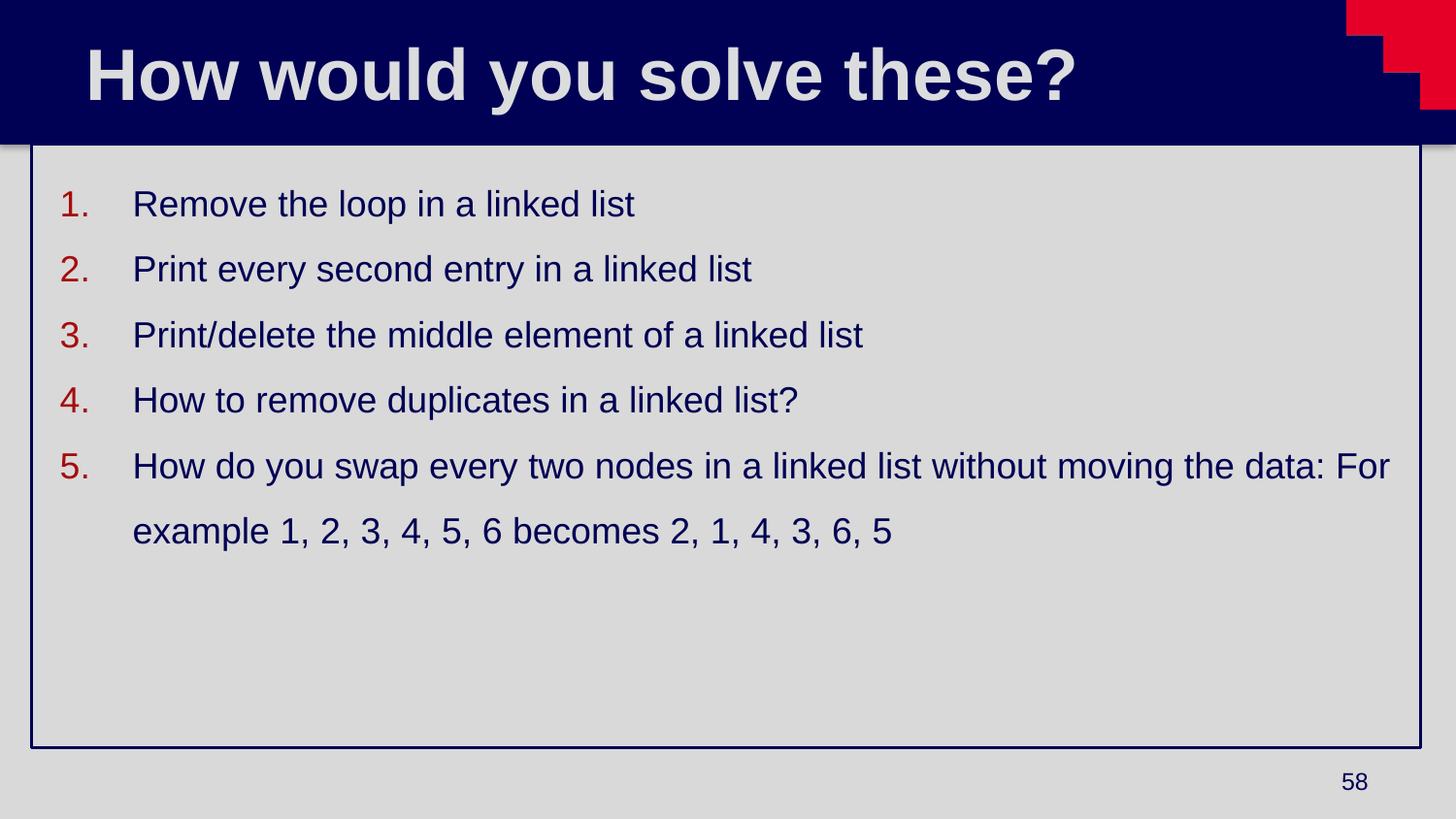

# How would you solve these?
Remove the loop in a linked list
Print every second entry in a linked list
Print/delete the middle element of a linked list
How to remove duplicates in a linked list?
How do you swap every two nodes in a linked list without moving the data: For example 1, 2, 3, 4, 5, 6 becomes 2, 1, 4, 3, 6, 5

58